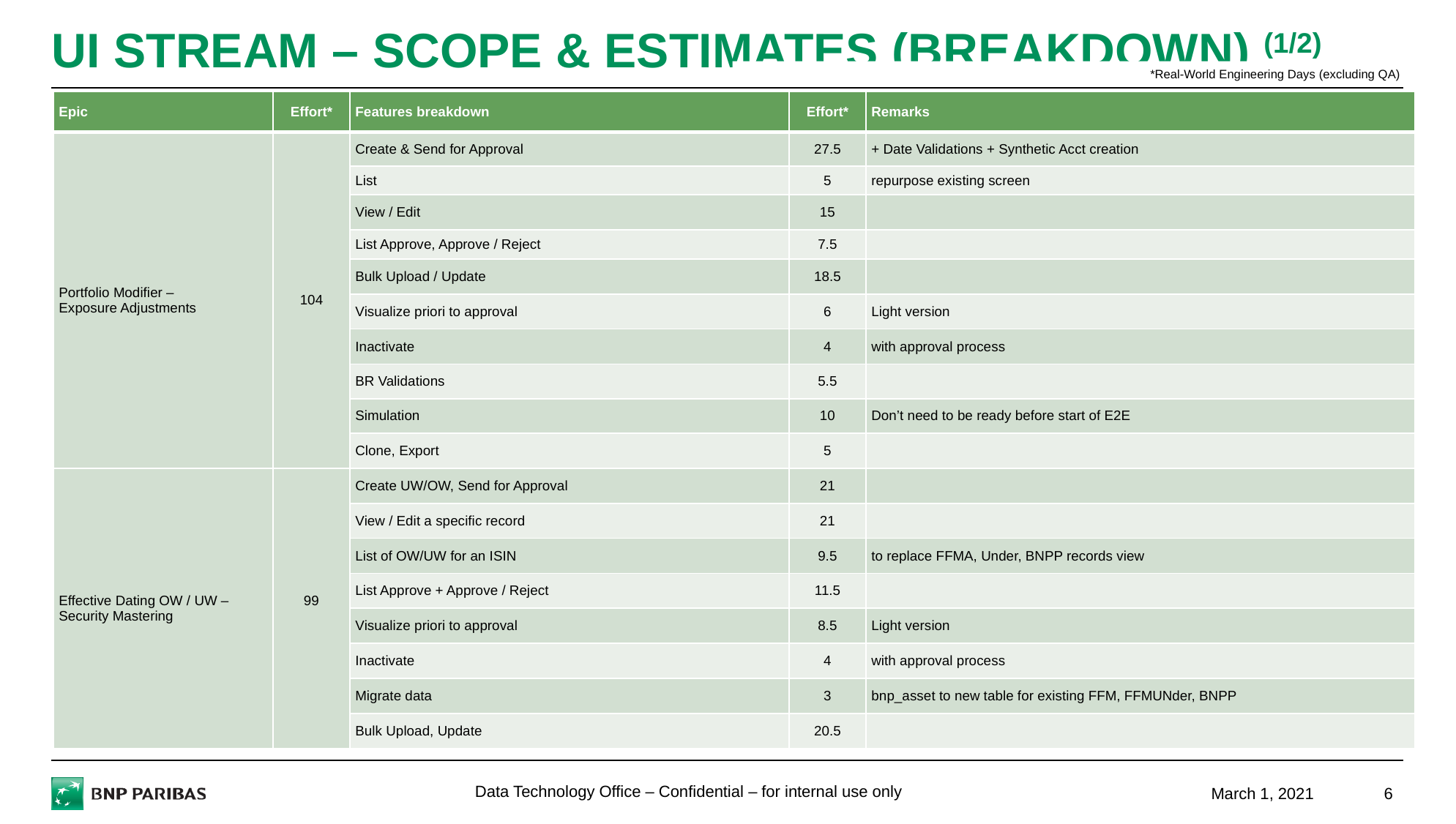

# UI STREAM – Scope & ESTIMATES (breakdown) (1/2)
*Real-World Engineering Days (excluding QA)
| Epic | Effort\* | Features breakdown | Effort\* | Remarks |
| --- | --- | --- | --- | --- |
| Portfolio Modifier – Exposure Adjustments | 104 | Create & Send for Approval | 27.5 | + Date Validations + Synthetic Acct creation |
|  |  | List | 5 | repurpose existing screen |
|  |  | View / Edit | 15 |  |
|  |  | List Approve, Approve / Reject | 7.5 |  |
|  |  | Bulk Upload / Update | 18.5 |  |
|  |  | Visualize priori to approval | 6 | Light version |
|  |  | Inactivate | 4 | with approval process |
|  |  | BR Validations | 5.5 |  |
|  |  | Simulation | 10 | Don’t need to be ready before start of E2E |
|  |  | Clone, Export | 5 |  |
| Effective Dating OW / UW – Security Mastering | 99 | Create UW/OW, Send for Approval | 21 |  |
|  |  | View / Edit a specific record | 21 |  |
|  |  | List of OW/UW for an ISIN | 9.5 | to replace FFMA, Under, BNPP records view |
|  |  | List Approve + Approve / Reject | 11.5 |  |
|  |  | Visualize priori to approval | 8.5 | Light version |
|  |  | Inactivate | 4 | with approval process |
|  |  | Migrate data | 3 | bnp\_asset to new table for existing FFM, FFMUNder, BNPP |
|  |  | Bulk Upload, Update | 20.5 |  |
March 1, 2021
6